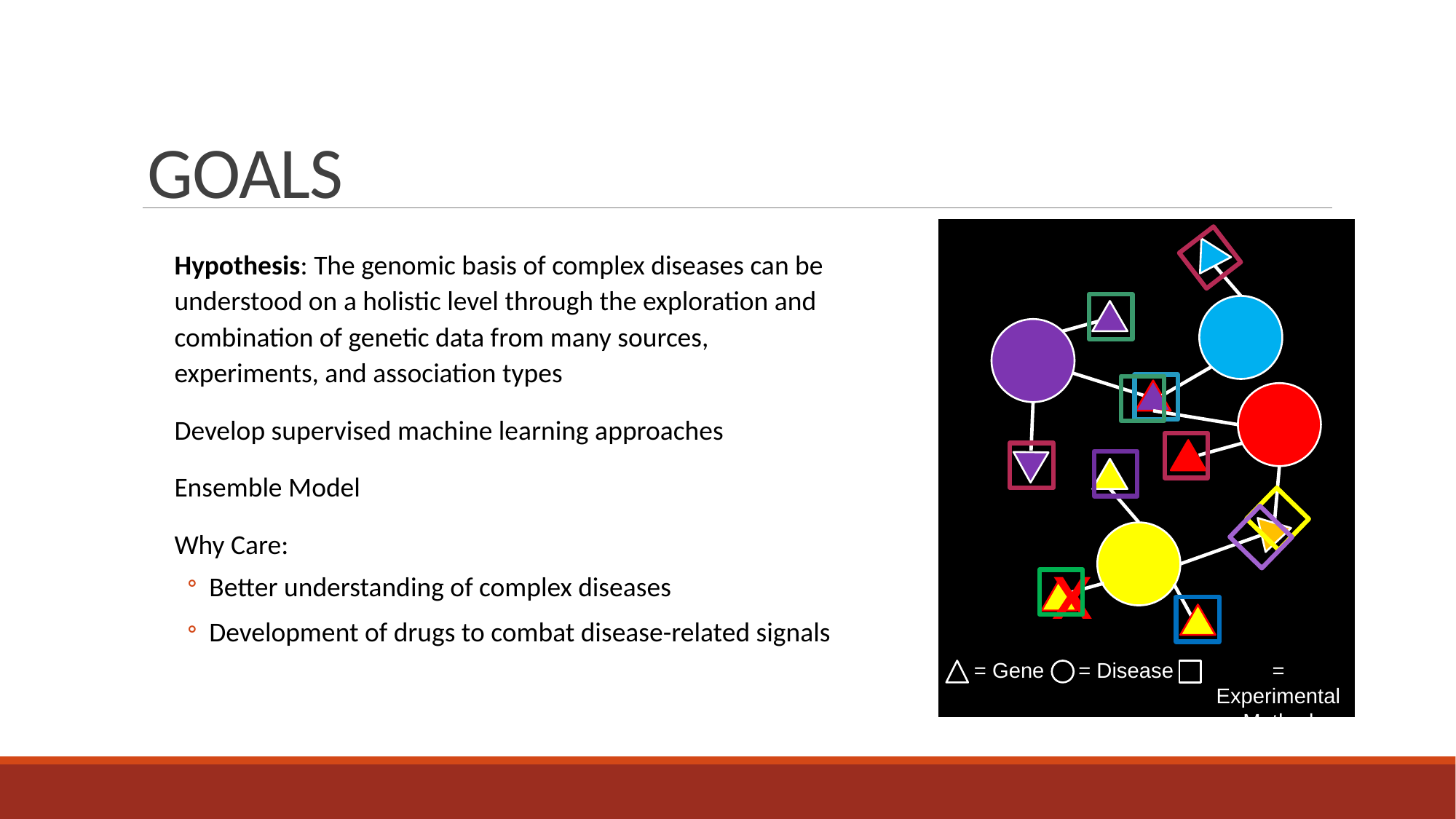

# GOALS

= Gene
= Disease

X

= Experimental Method

Hypothesis: The genomic basis of complex diseases can be understood on a holistic level through the exploration and combination of genetic data from many sources, experiments, and association types
Develop supervised machine learning approaches
Ensemble Model
Why Care:
Better understanding of complex diseases
Development of drugs to combat disease-related signals